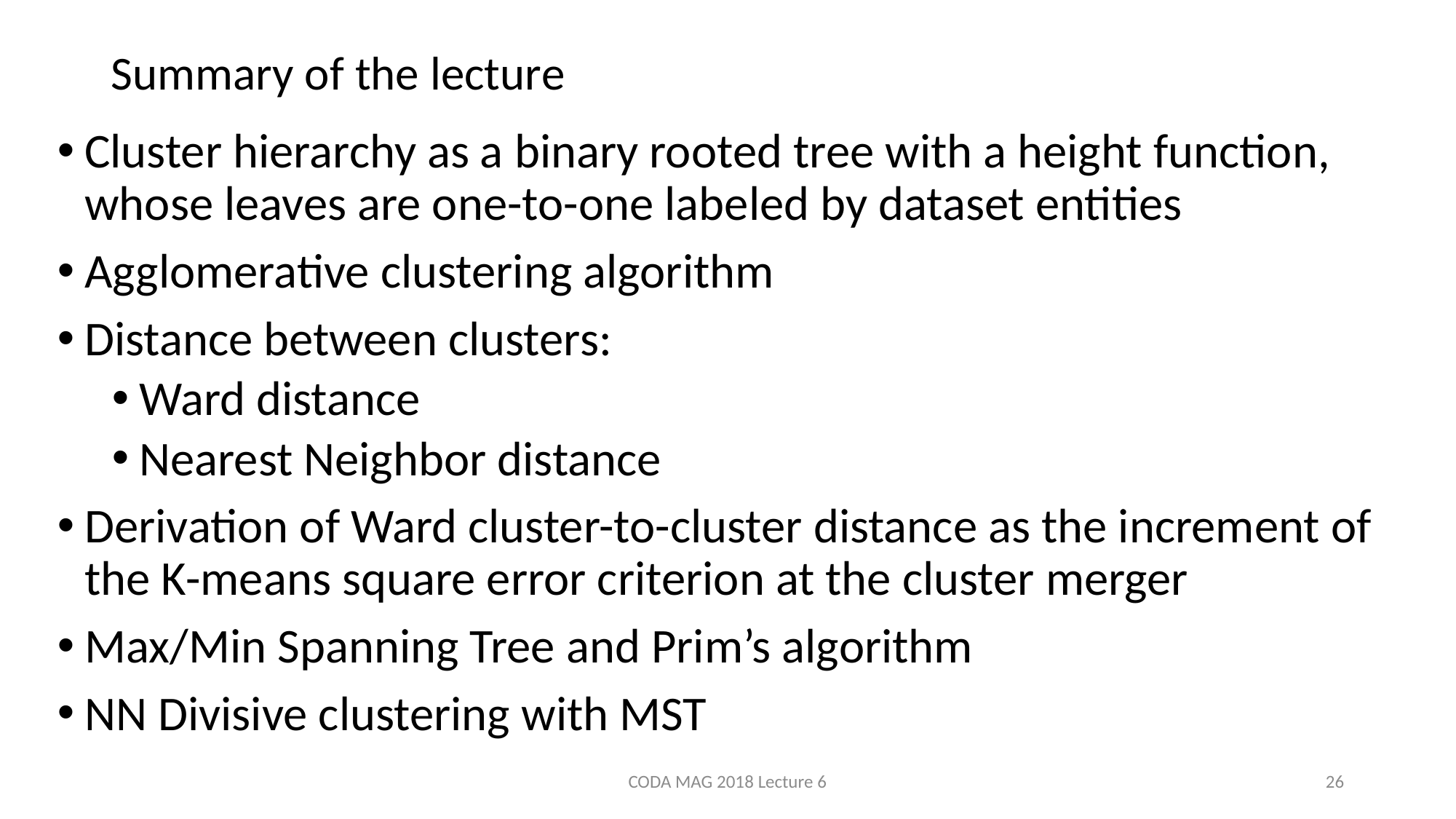

# Summary of the lecture
Cluster hierarchy as a binary rooted tree with a height function, whose leaves are one-to-one labeled by dataset entities
Agglomerative clustering algorithm
Distance between clusters:
Ward distance
Nearest Neighbor distance
Derivation of Ward cluster-to-cluster distance as the increment of the K-means square error criterion at the cluster merger
Max/Min Spanning Tree and Prim’s algorithm
NN Divisive clustering with MST

CODA MAG 2018 Lecture 6
26